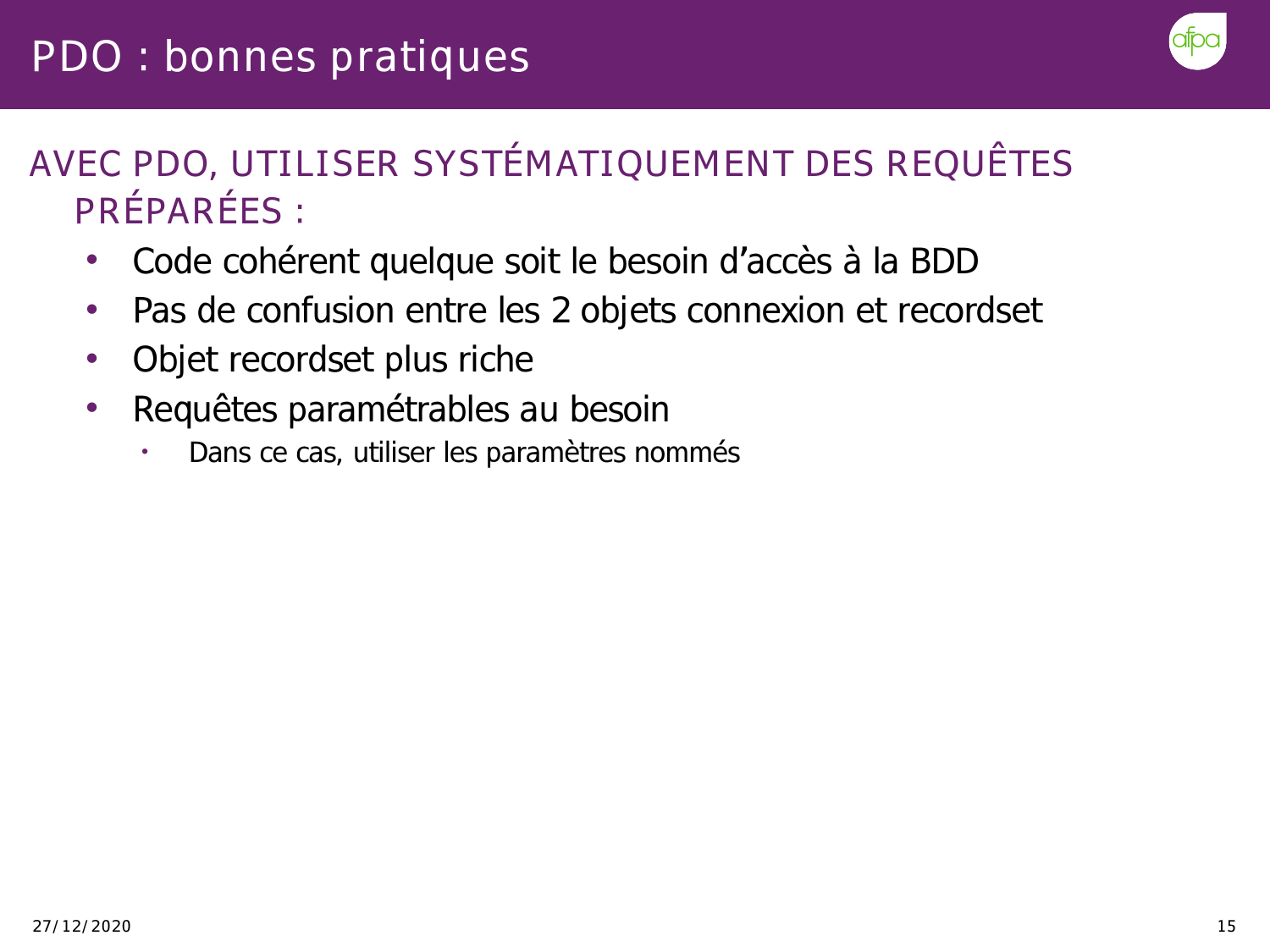

# PDO : bonnes pratiques
Avec PDO, utiliser systématiquement des requêtes préparées :
Code cohérent quelque soit le besoin d’accès à la BDD
Pas de confusion entre les 2 objets connexion et recordset
Objet recordset plus riche
Requêtes paramétrables au besoin
Dans ce cas, utiliser les paramètres nommés

27/12/2020
15